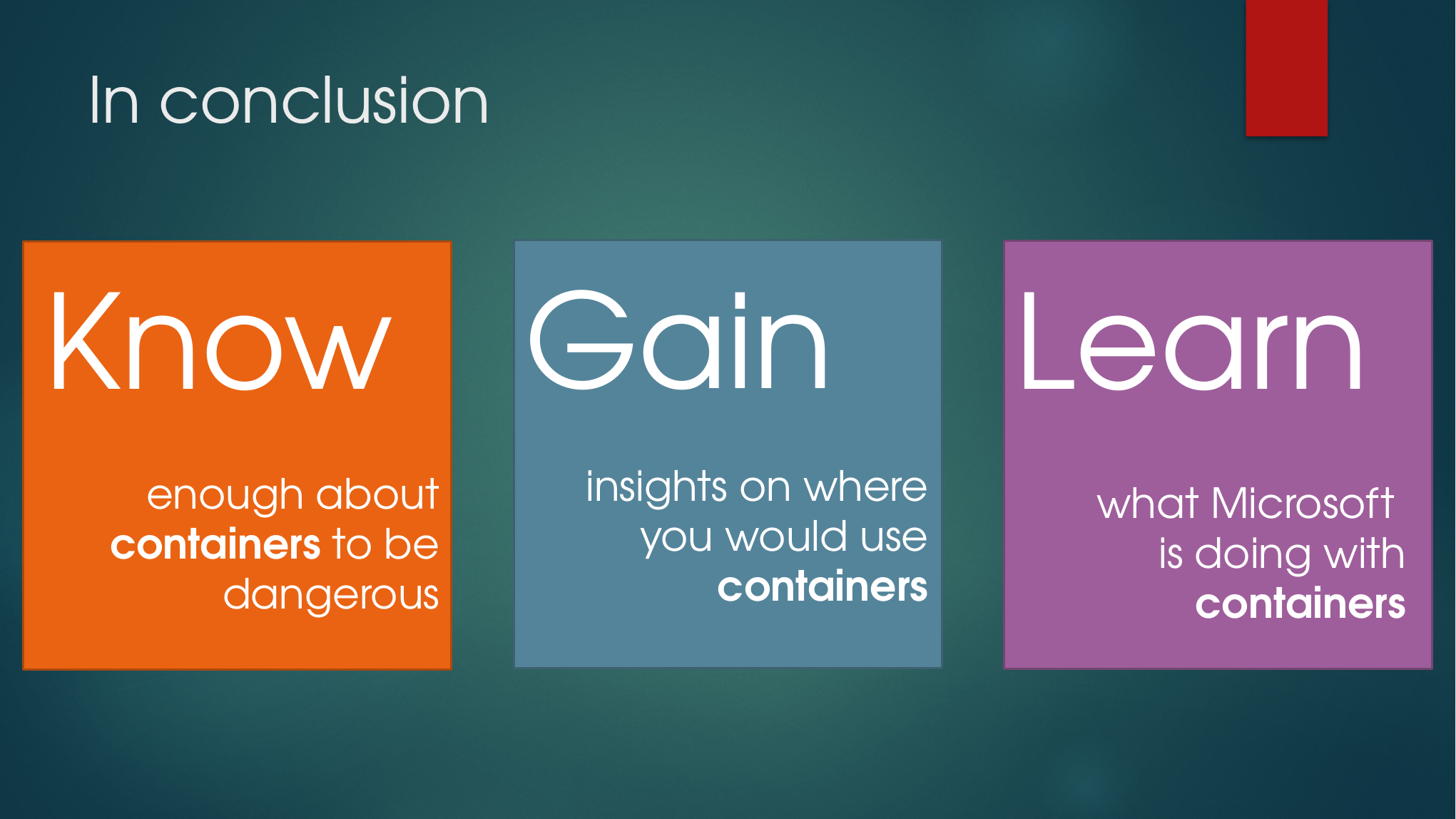

# In conclusion
Gain
Learn
Know
insights on where you would use containers
enough about containers to be dangerous
what Microsoft
is doing with containers